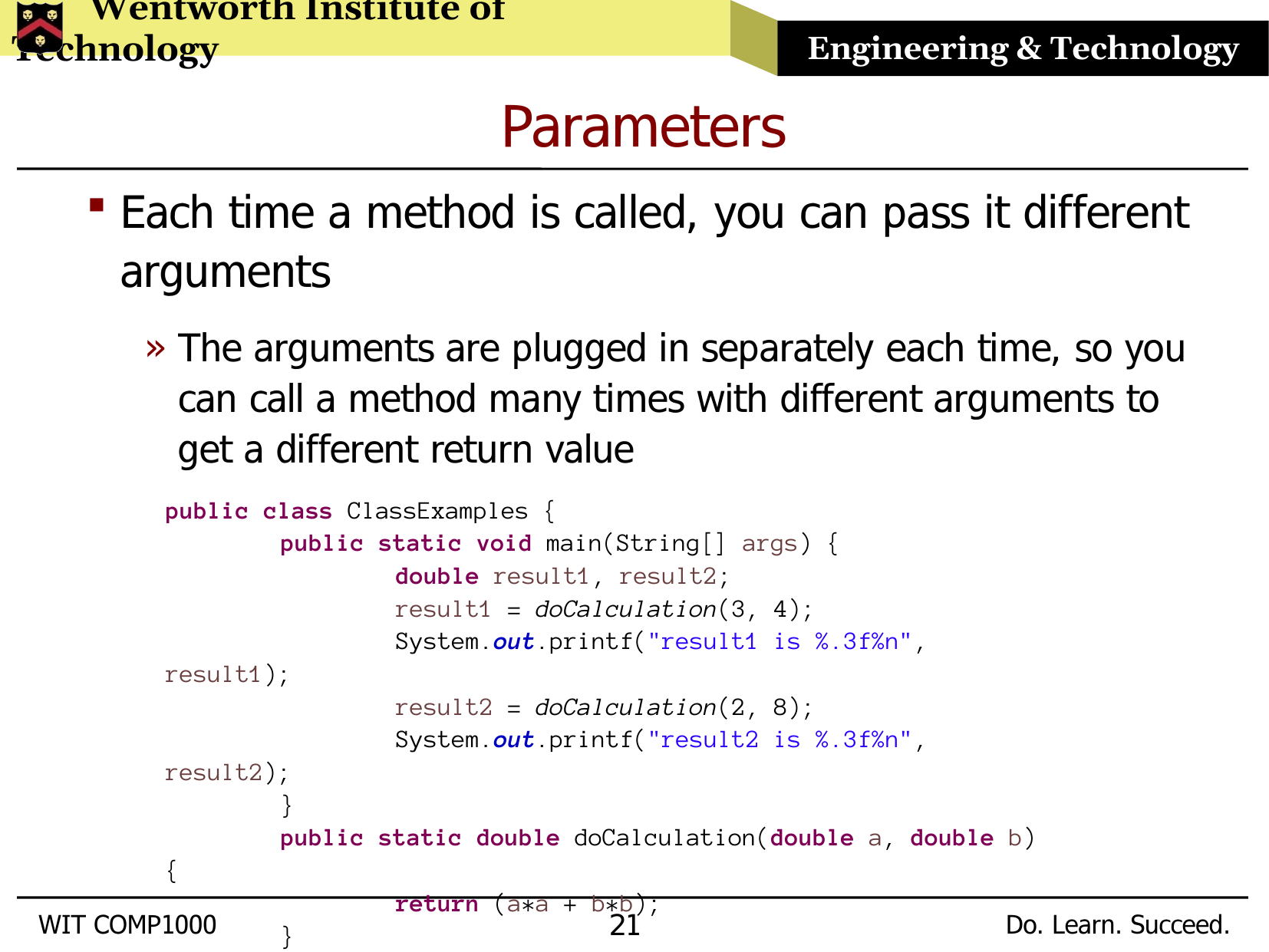

# Parameters
Each time a method is called, you can pass it different arguments
The arguments are plugged in separately each time, so you can call a method many times with different arguments to get a different return value

public class ClassExamples {
	public static void main(String[] args) {
		double result1, result2;
		result1 = doCalculation(3, 4);
		System.out.printf("result1 is %.3f%n", result1);
		result2 = doCalculation(2, 8);
		System.out.printf("result2 is %.3f%n", result2);
	}
	public static double doCalculation(double a, double b) {
		return (a*a + b*b);
	}
}